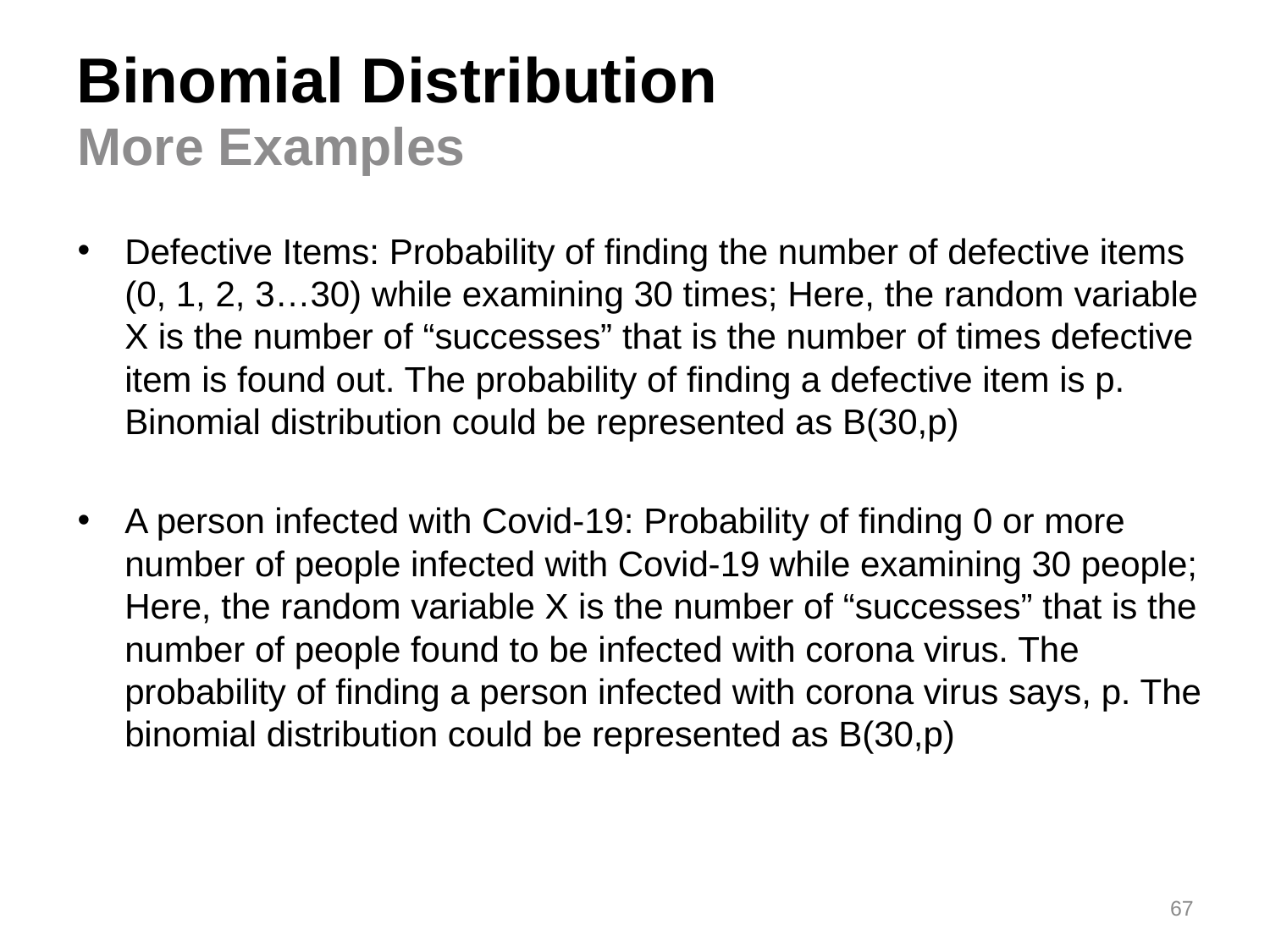

# Binomial Distribution
More Examples
Defective Items: Probability of finding the number of defective items (0, 1, 2, 3…30) while examining 30 times; Here, the random variable X is the number of “successes” that is the number of times defective item is found out. The probability of finding a defective item is p. Binomial distribution could be represented as B(30,p)

A person infected with Covid-19: Probability of finding 0 or more number of people infected with Covid-19 while examining 30 people; Here, the random variable X is the number of “successes” that is the number of people found to be infected with corona virus. The probability of finding a person infected with corona virus says, p. The binomial distribution could be represented as B(30,p)
67